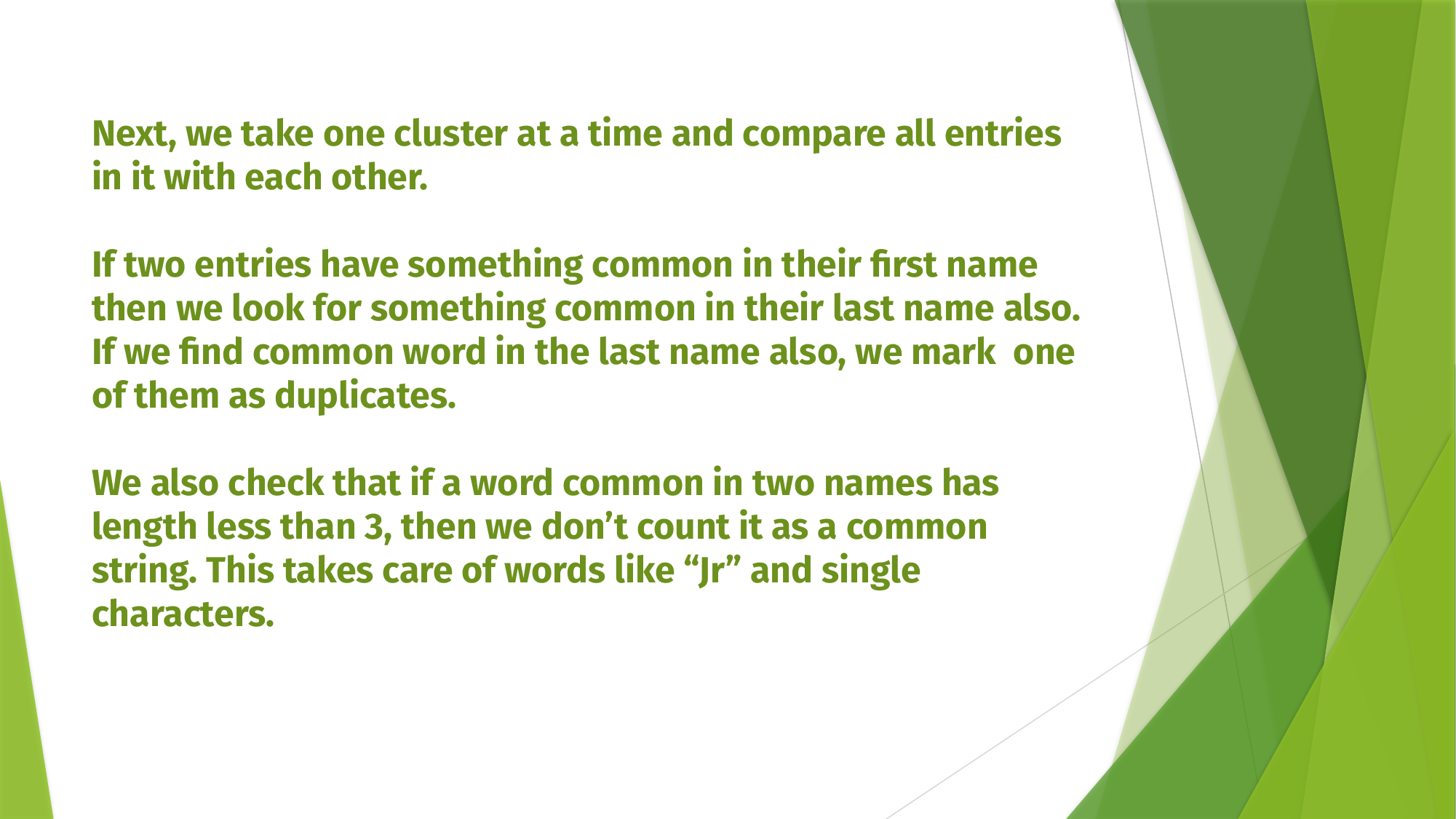

# Next, we take one cluster at a time and compare all entries in it with each other. If two entries have something common in their first name then we look for something common in their last name also. If we find common word in the last name also, we mark  one of them as duplicates. We also check that if a word common in two names has length less than 3, then we don’t count it as a common string. This takes care of words like “Jr” and single characters.